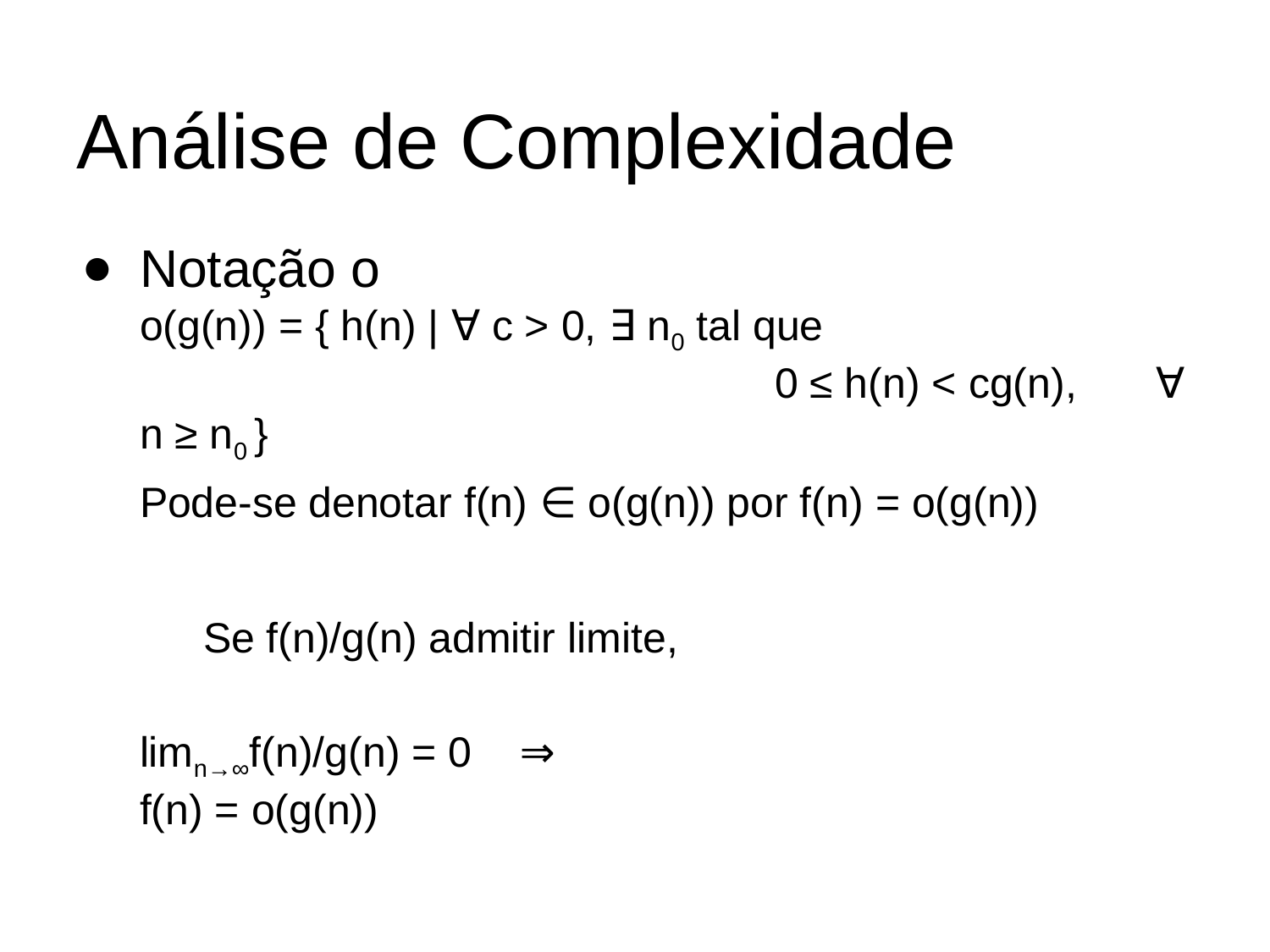

# Análise de Complexidade
Notação o
o(g(n)) = { h(n) | ∀ c > 0, ∃ n0 tal que
					0 ≤ h(n) < cg(n), 	∀ n ≥ n0 }
Pode-se denotar f(n) ∈ o(g(n)) por f(n) = o(g(n))
	Se f(n)/g(n) admitir limite,
limn→∞f(n)/g(n) = 0    ⇒
f(n) = o(g(n))